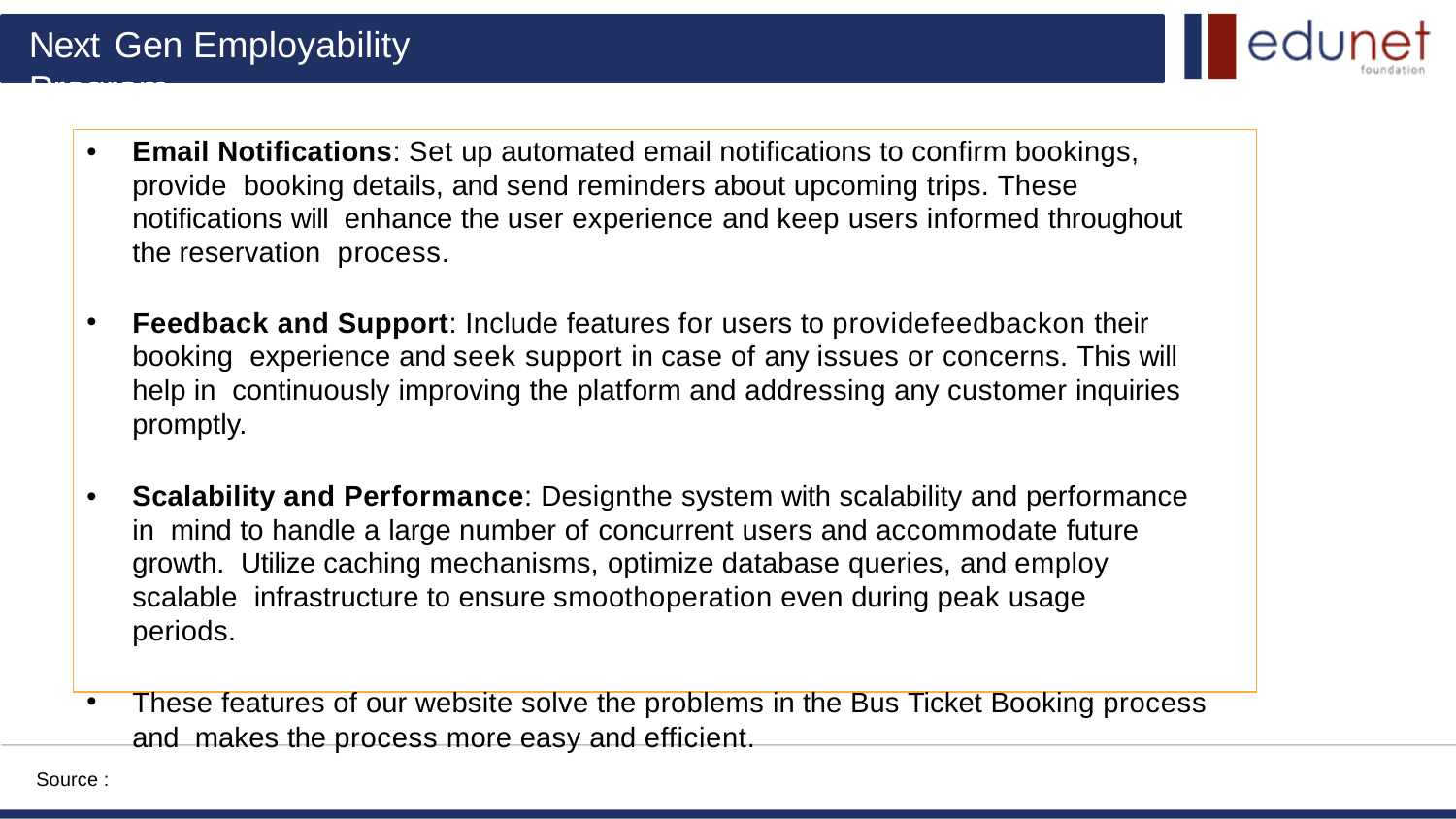

# Next Gen Employability Program

Email Notifications: Set up automated email notifications to confirm bookings, provide  booking details, and send reminders about upcoming trips. These notifications will  enhance the user experience and keep users informed throughout the reservation  process.

Feedback and Support: Include features for users to providefeedbackon their booking  experience and seek support in case of any issues or concerns. This will help in  continuously improving the platform and addressing any customer inquiries promptly.

Scalability and Performance: Designthe system with scalability and performance in  mind to handle a large number of concurrent users and accommodate future growth.  Utilize caching mechanisms, optimize database queries, and employ scalable  infrastructure to ensure smoothoperation even during peak usage periods.

These features of our website solve the problems in the Bus Ticket Booking process and  makes the process more easy and efficient.

Source :